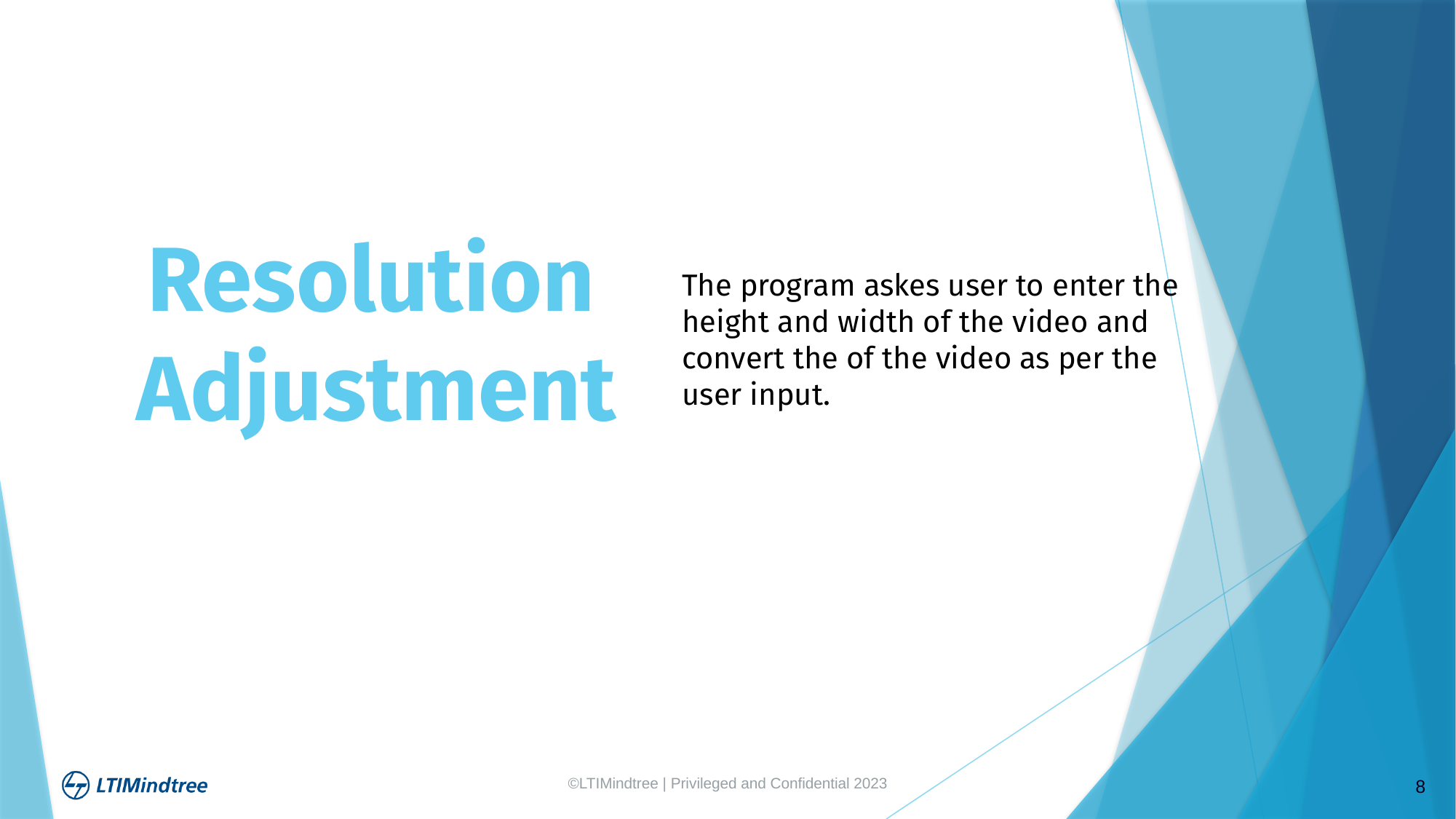

# Resolution Adjustment
The program askes user to enter the height and width of the video and convert the of the video as per the user input.